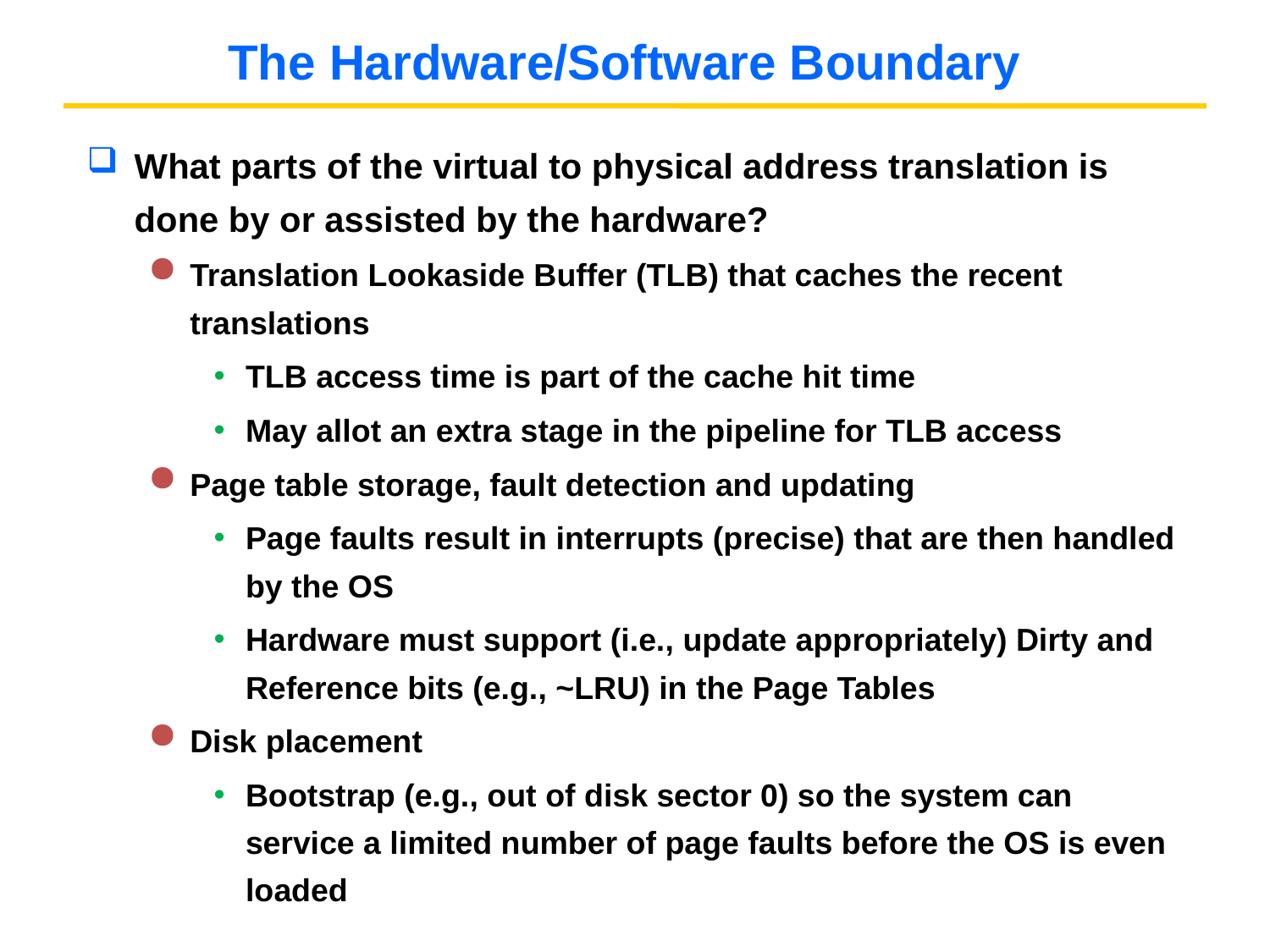

# The Hardware/Software Boundary
What parts of the virtual to physical address translation is done by or assisted by the hardware?
Translation Lookaside Buffer (TLB) that caches the recent translations
TLB access time is part of the cache hit time
May allot an extra stage in the pipeline for TLB access
Page table storage, fault detection and updating
Page faults result in interrupts (precise) that are then handled by the OS
Hardware must support (i.e., update appropriately) Dirty and Reference bits (e.g., ~LRU) in the Page Tables
Disk placement
Bootstrap (e.g., out of disk sector 0) so the system can service a limited number of page faults before the OS is even loaded